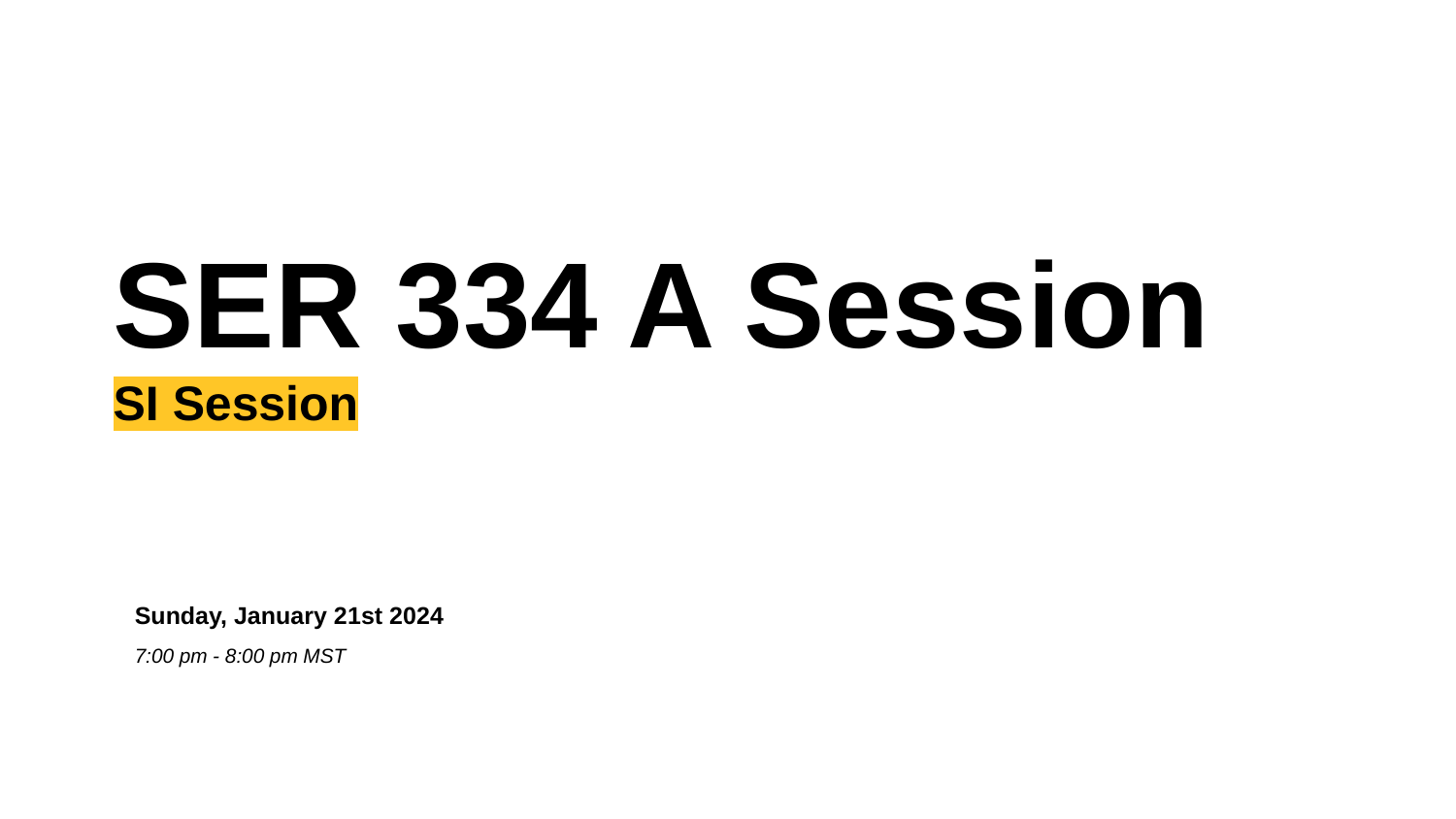

SER 334 A Session
SI Session
Sunday, January 21st 2024
7:00 pm - 8:00 pm MST